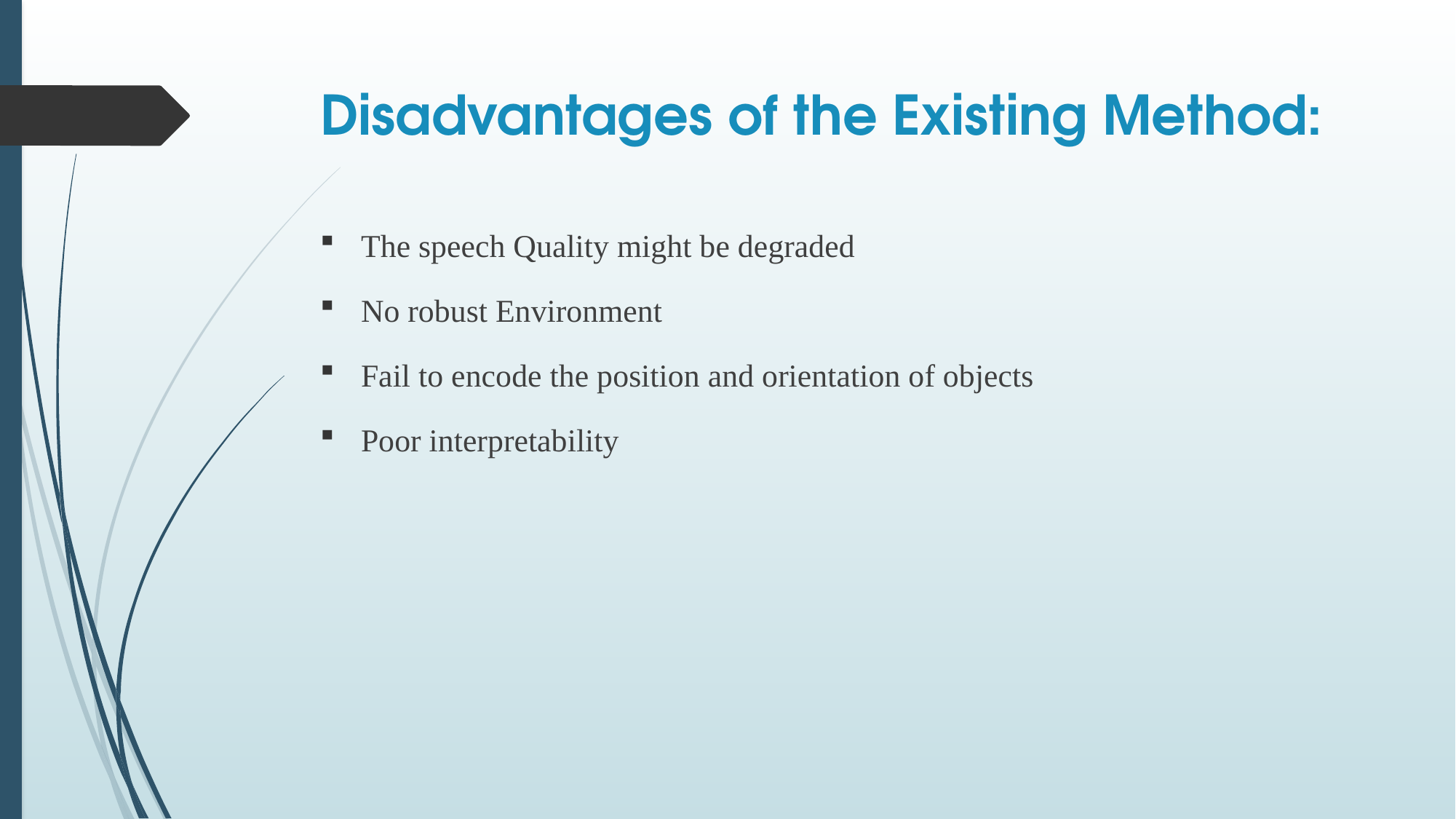

# Disadvantages of the Existing Method:
The speech Quality might be degraded
No robust Environment
Fail to encode the position and orientation of objects
Poor interpretability